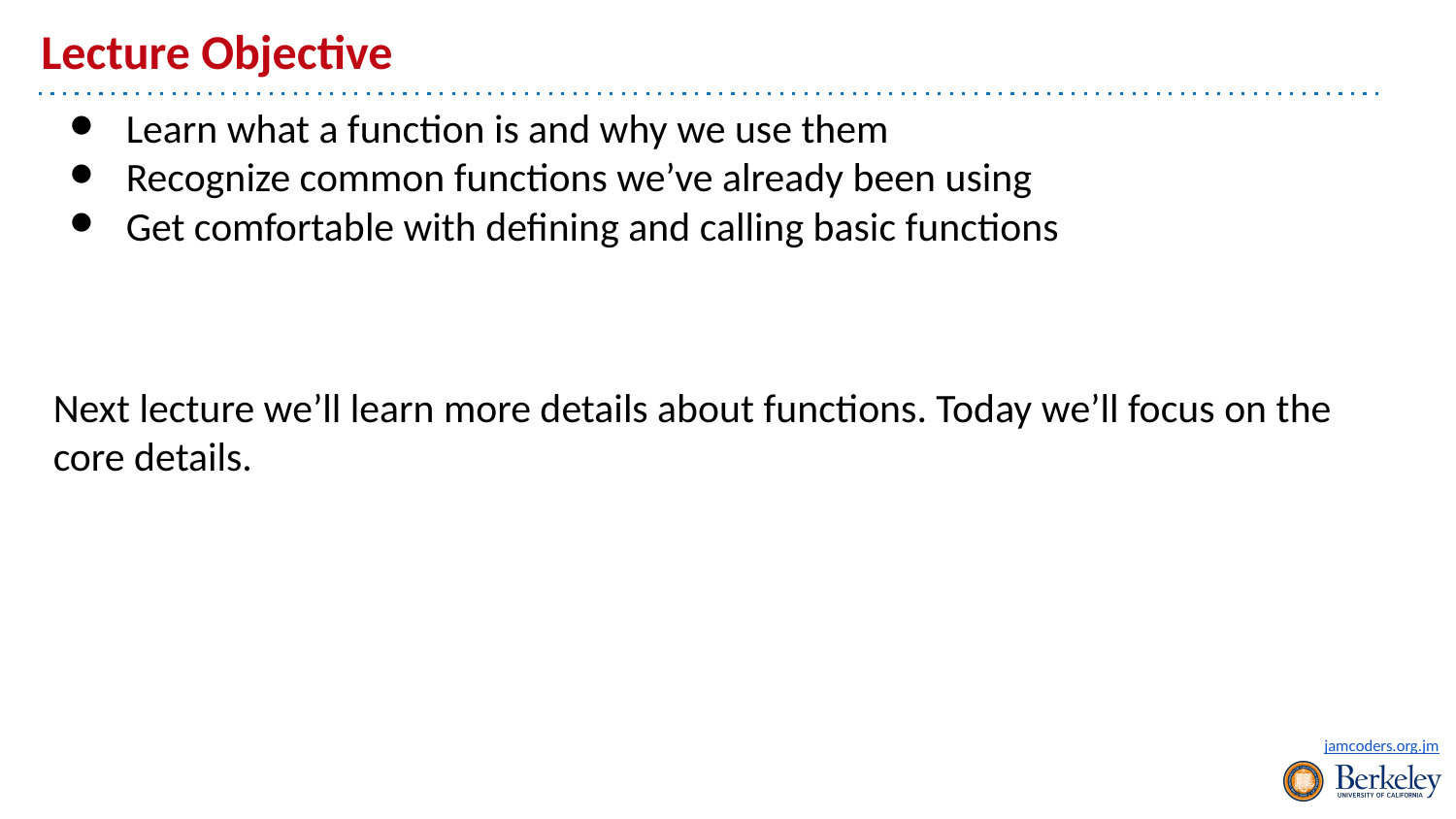

# Lecture Objective
Learn what a function is and why we use them
Recognize common functions we’ve already been using
Get comfortable with defining and calling basic functions

Next lecture we’ll learn more details about functions. Today we’ll focus on the core details.